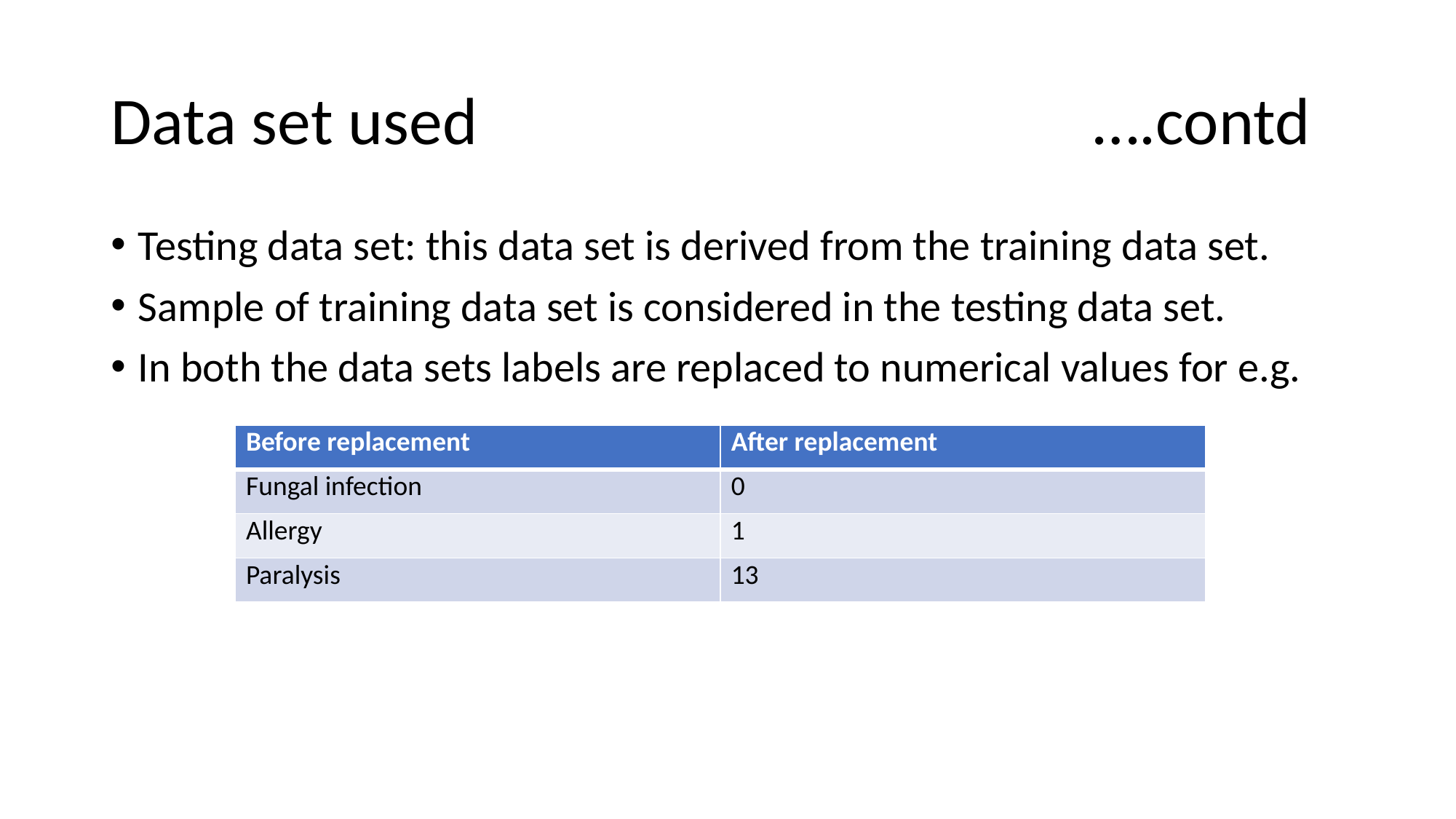

# Data set used 						….contd
Testing data set: this data set is derived from the training data set.
Sample of training data set is considered in the testing data set.
In both the data sets labels are replaced to numerical values for e.g.

| Before replacement | After replacement |
| --- | --- |
| Fungal infection | 0 |
| Allergy | 1 |
| Paralysis | 13 |